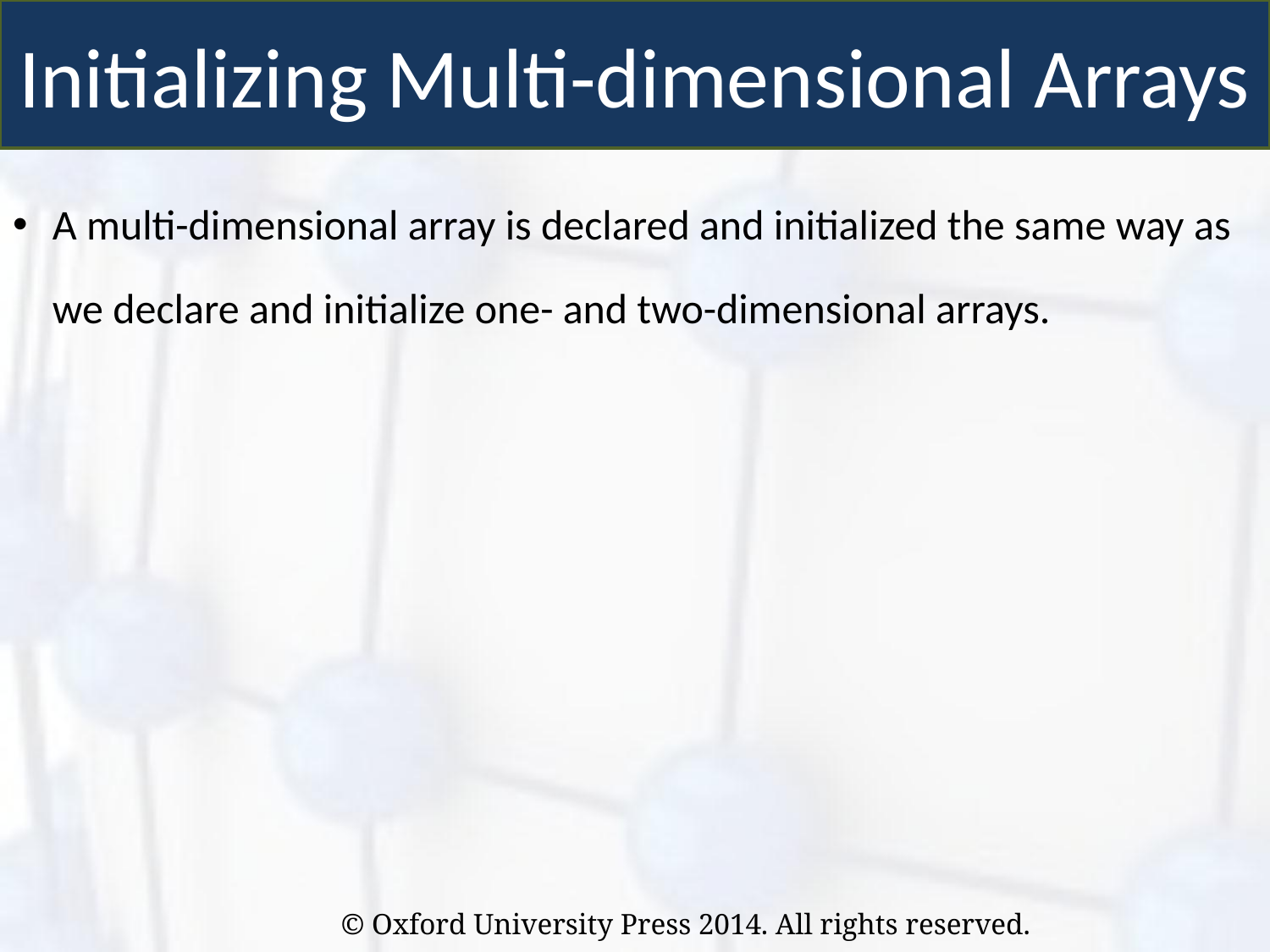

Initializing Multi-dimensional Arrays
A multi-dimensional array is declared and initialized the same way as we declare and initialize one- and two-dimensional arrays.